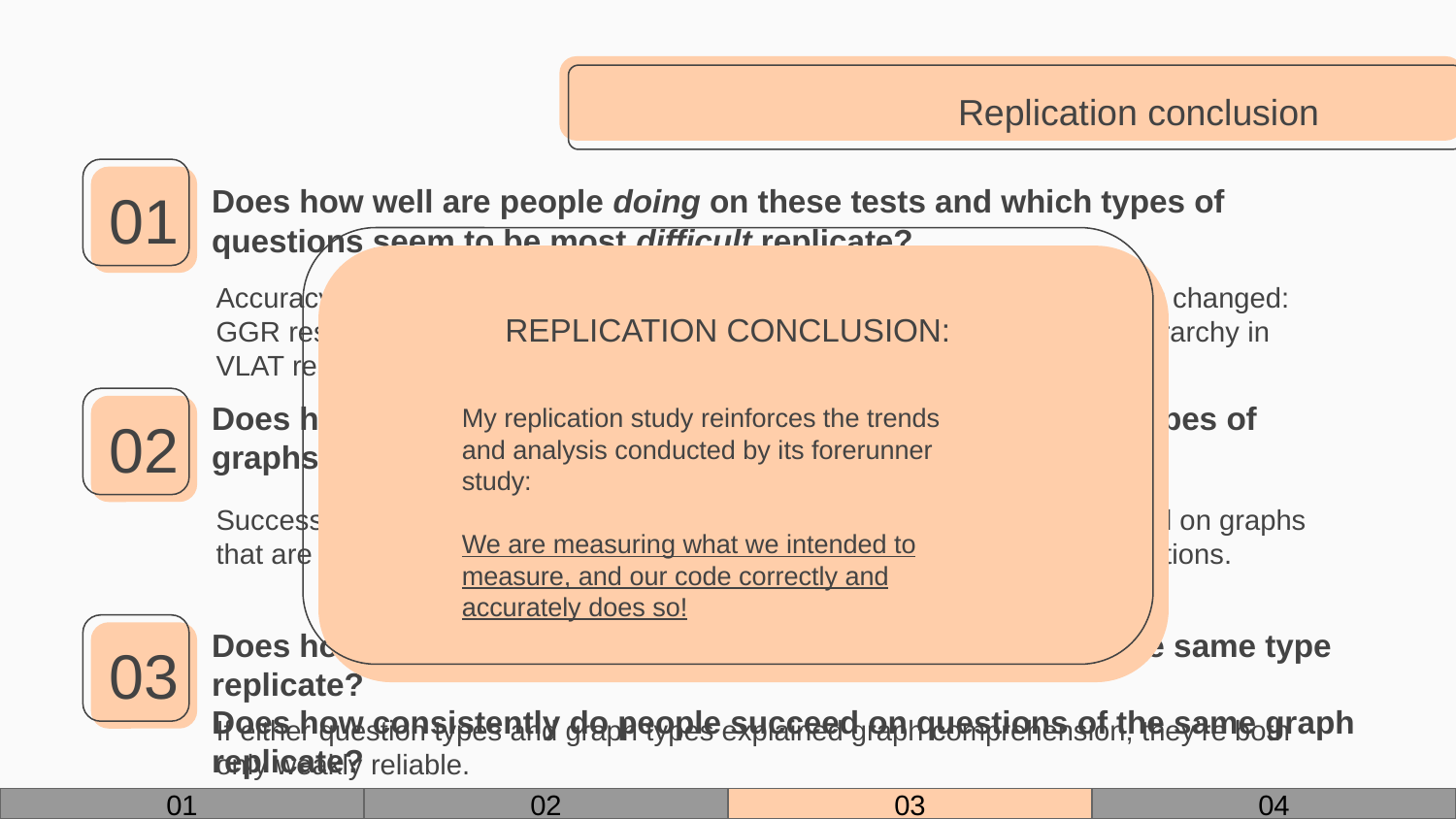

Replication conclusion

01
# Does how well are people doing on these tests and which types of questions seem to be most difficult replicate?

Accuracy increases for some tasks, compared to HL. Still, the trend has not changed: GGR results consistent w/ expected 3-level hierarchy, but no such clear hierarchy in VLAT results.

REPLICATION CONCLUSION:
Does how well are people doing on these graphs and which types of graphs seem to be most difficult replicate?
My replication study reinforces the trends and analysis conducted by its forerunner study:

We are measuring what we intended to measure, and our code correctly and accurately does so!

02
Successful replication: graphs have a weak association. Participants do well on graphs that are relatively common but are less accurate for more involved visualizations.

Does how consistently do people succeed on questions of the same type replicate?
Does how consistently do people succeed on questions of the same graph replicate?

03
If either question types and graph types explained graph comprehension, they’re both only weakly reliable.

01
02
03
04